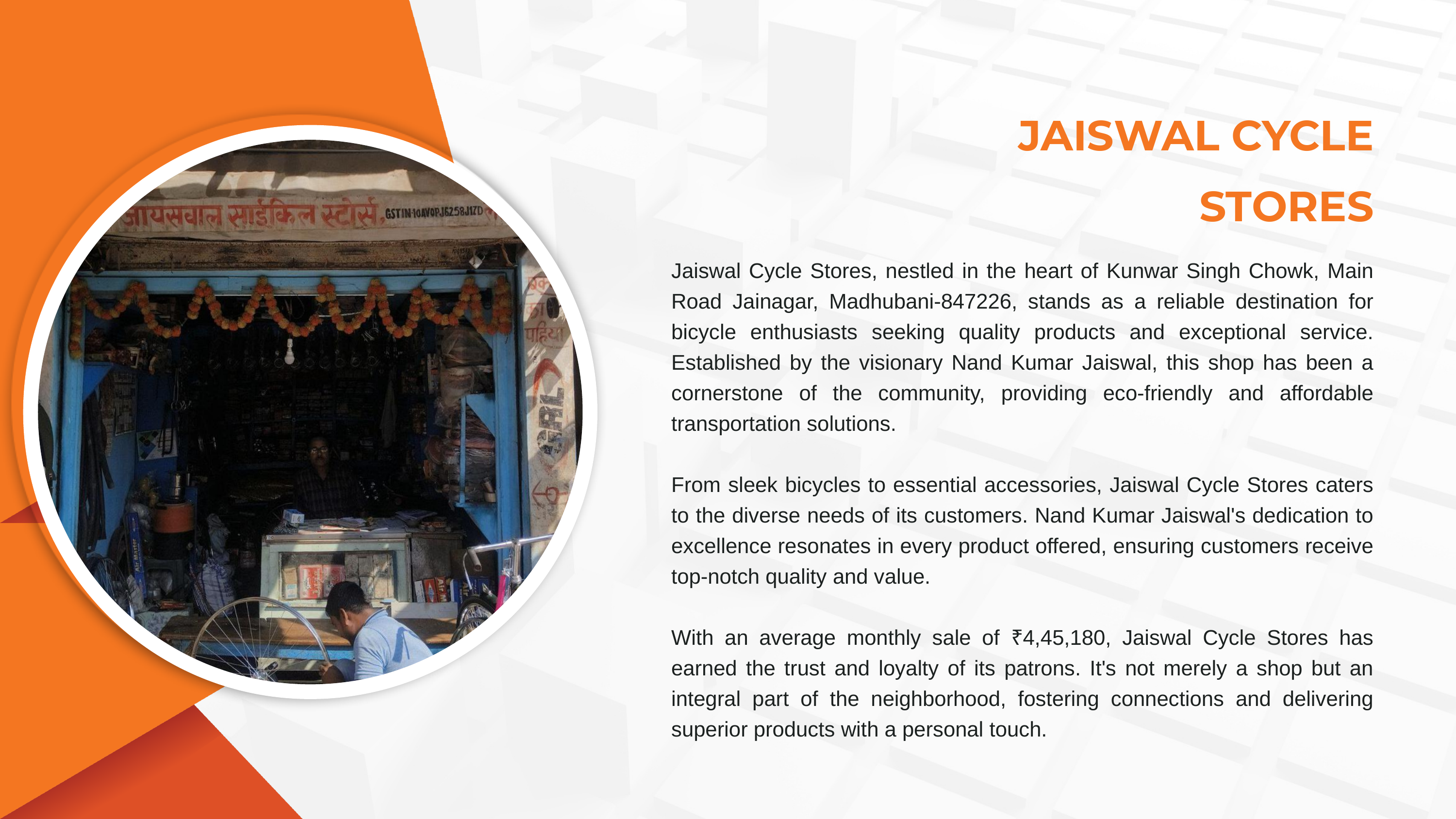

JAISWAL CYCLE
STORES

Jaiswal Cycle Stores, nestled in the heart of Kunwar Singh Chowk, Main Road Jainagar, Madhubani-847226, stands as a reliable destination for bicycle enthusiasts seeking quality products and exceptional service. Established by the visionary Nand Kumar Jaiswal, this shop has been a cornerstone of the community, providing eco-friendly and affordable transportation solutions.

From sleek bicycles to essential accessories, Jaiswal Cycle Stores caters to the diverse needs of its customers. Nand Kumar Jaiswal's dedication to excellence resonates in every product offered, ensuring customers receive top-notch quality and value.

With an average monthly sale of ₹4,45,180, Jaiswal Cycle Stores has earned the trust and loyalty of its patrons. It's not merely a shop but an integral part of the neighborhood, fostering connections and delivering superior products with a personal touch.